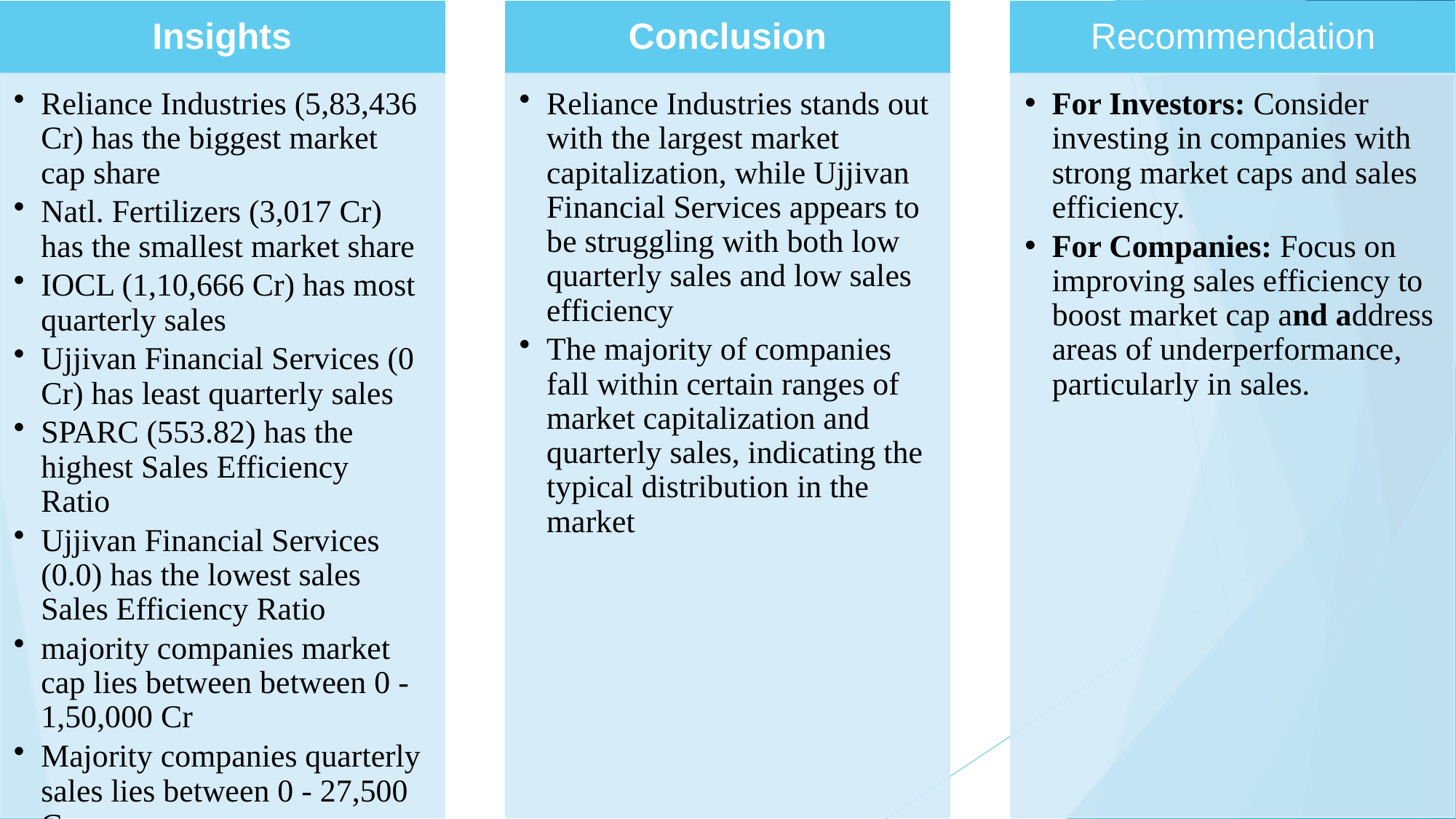

Insights
Reliance Industries (5,83,436 Cr) has the biggest market cap share
Natl. Fertilizers (3,017 Cr) has the smallest market share
IOCL (1,10,666 Cr) has most quarterly sales
Ujjivan Financial Services (0 Cr) has least quarterly sales
SPARC (553.82) has the highest Sales Efficiency Ratio
Ujjivan Financial Services (0.0) has the lowest sales Sales Efficiency Ratio
majority companies market cap lies between between 0 - 1,50,000 Cr
Majority companies quarterly sales lies between 0 - 27,500 Cr
Conclusion
Reliance Industries stands out with the largest market capitalization, while Ujjivan Financial Services appears to be struggling with both low quarterly sales and low sales efficiency
The majority of companies fall within certain ranges of market capitalization and quarterly sales, indicating the typical distribution in the market
Recommendation
For Investors: Consider investing in companies with strong market caps and sales efficiency.
For Companies: Focus on improving sales efficiency to boost market cap and address areas of underperformance, particularly in sales.